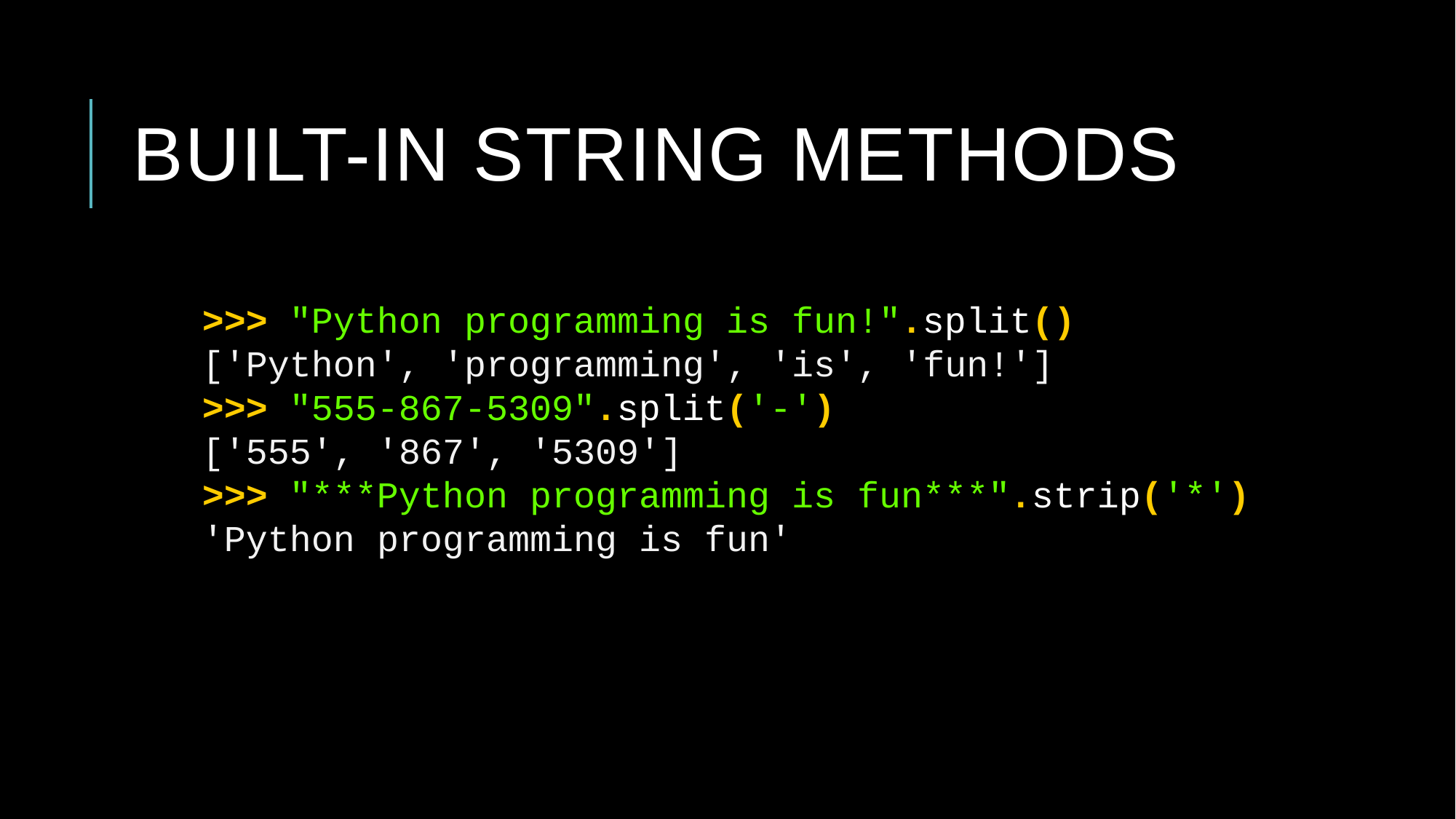

# Built-in string methods
>>> "Python programming is fun!".split()
['Python', 'programming', 'is', 'fun!']
>>> "555-867-5309".split('-')
['555', '867', '5309']
>>> "***Python programming is fun***".strip('*')
'Python programming is fun'